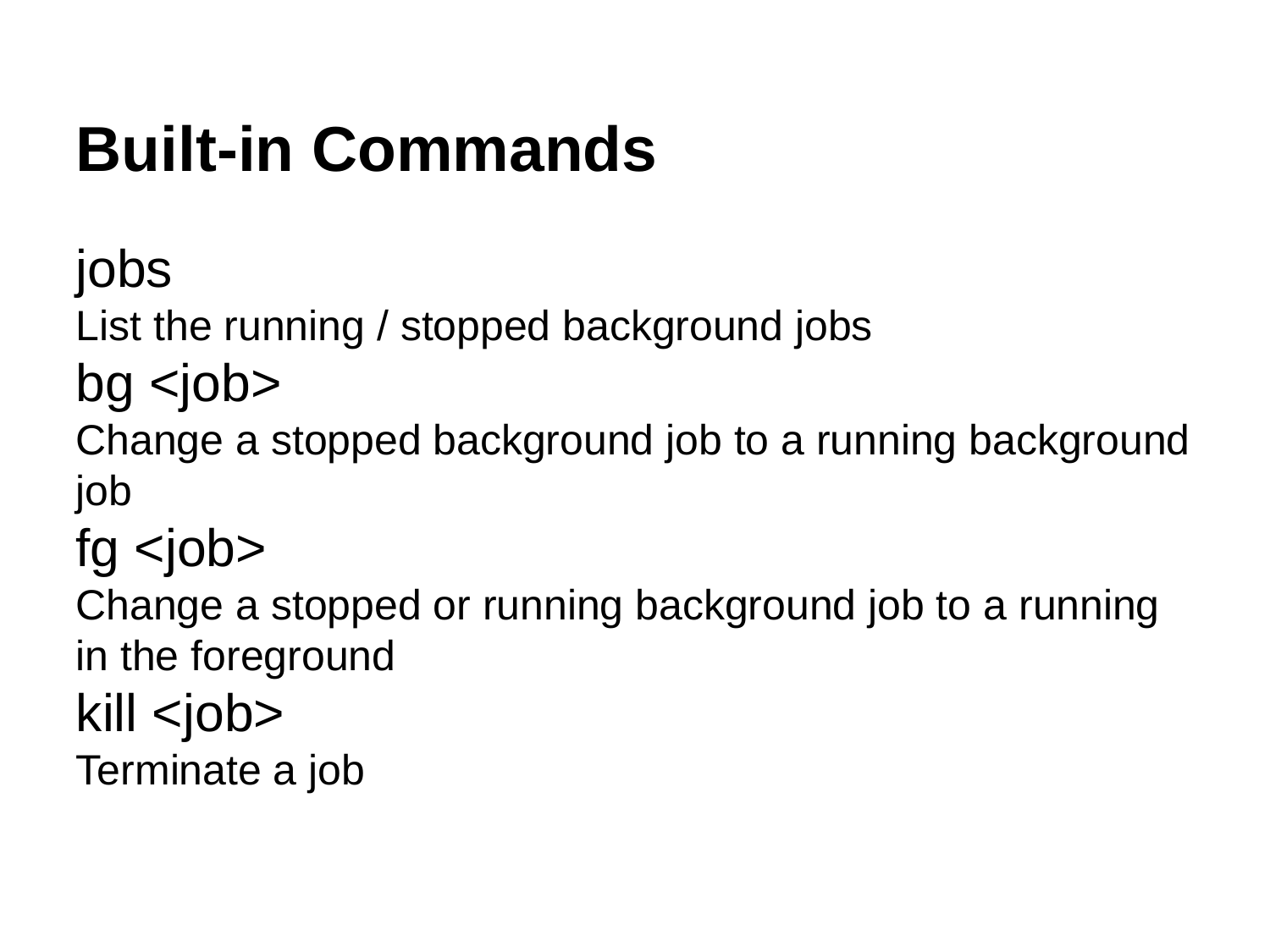

Built-in Commands
jobs
List the running / stopped background jobs
bg <job>
Change a stopped background job to a running background job
fg <job>
Change a stopped or running background job to a running in the foreground
kill <job>
Terminate a job